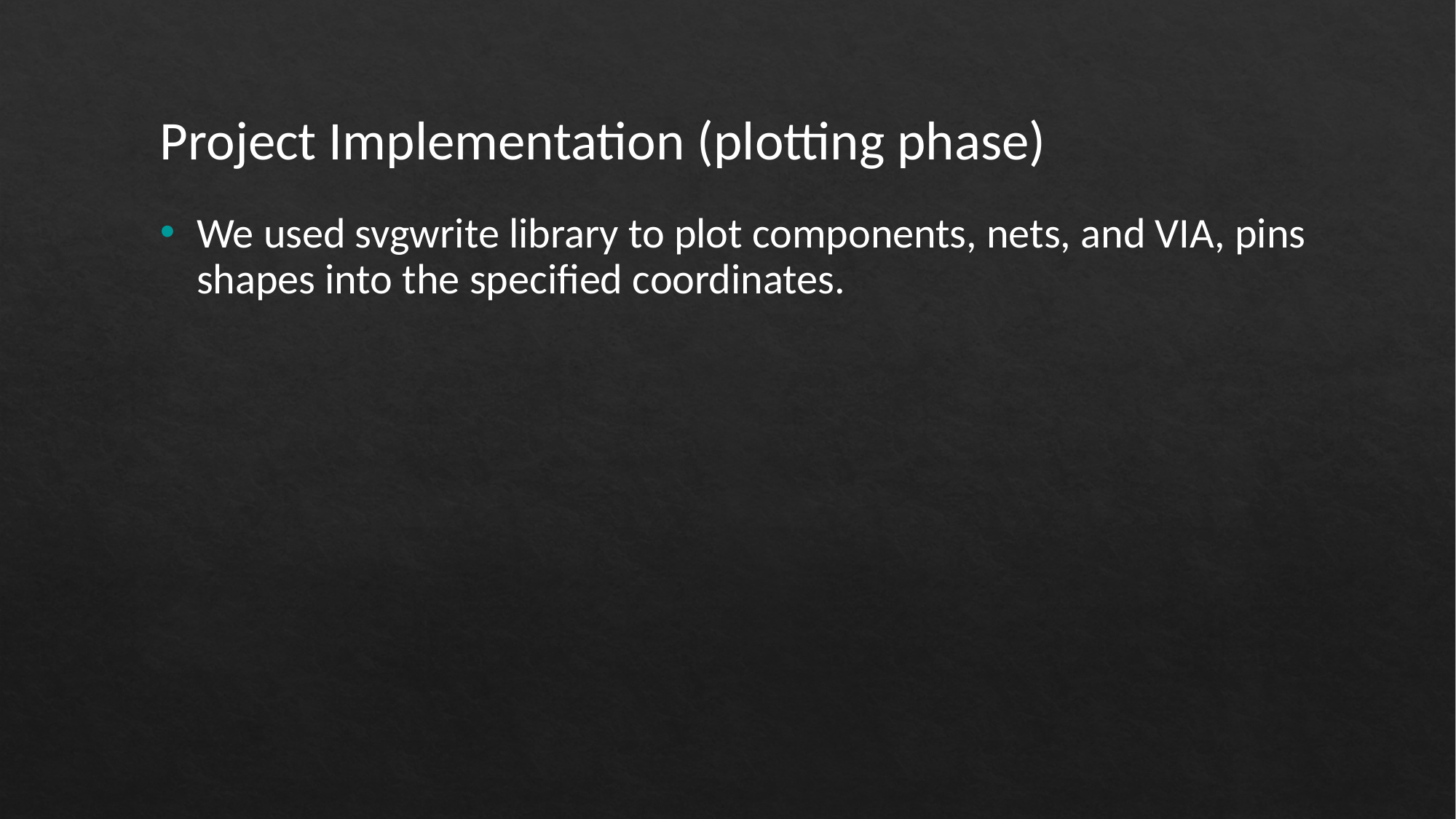

Project Implementation (plotting phase)
We used svgwrite library to plot components, nets, and VIA, pins shapes into the specified coordinates.